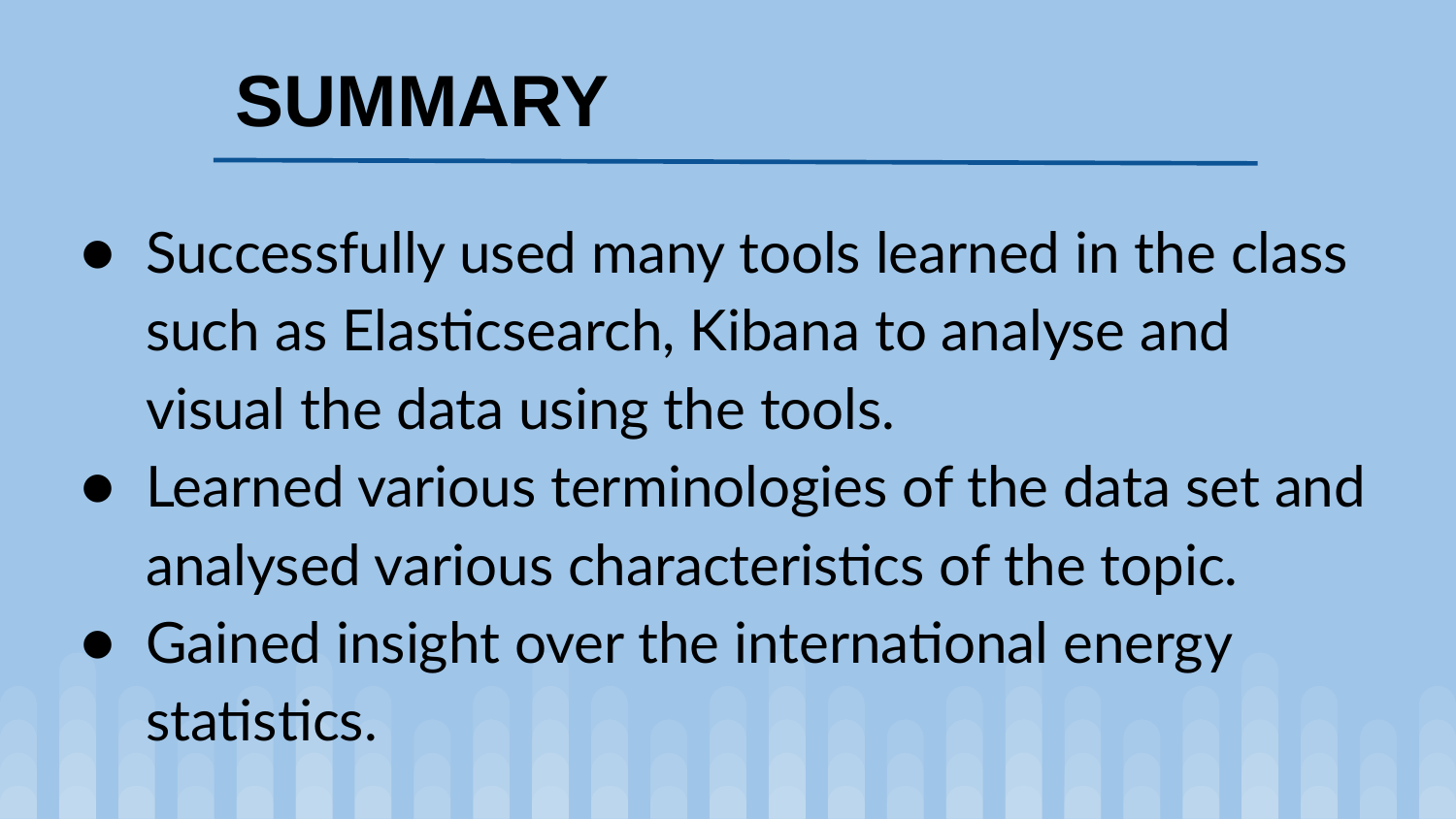

# SUMMARY
Successfully used many tools learned in the class such as Elasticsearch, Kibana to analyse and visual the data using the tools.
Learned various terminologies of the data set and analysed various characteristics of the topic.
Gained insight over the international energy statistics.